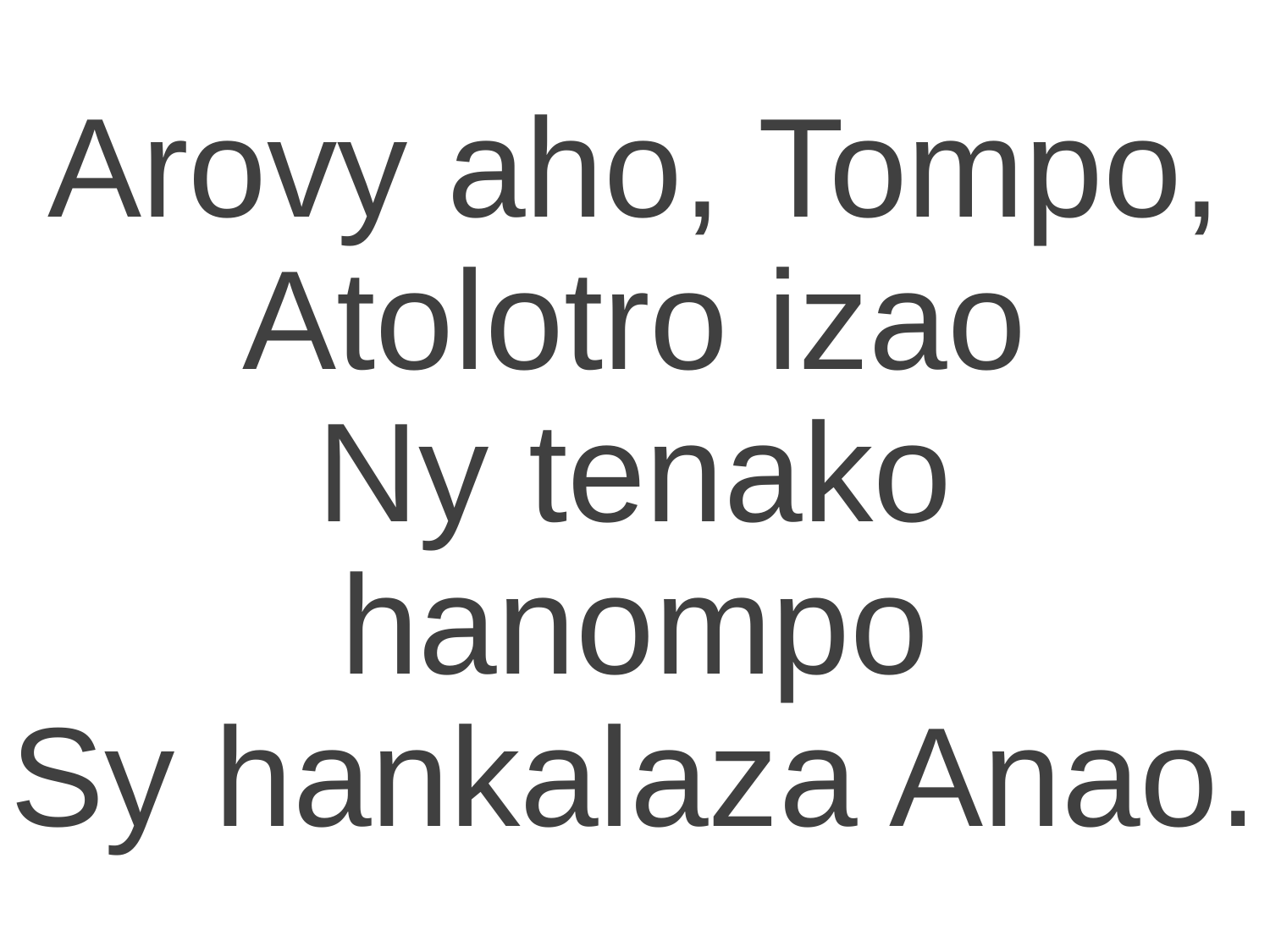

Arovy aho, Tompo,
Atolotro izao
Ny tenako hanompo
Sy hankalaza Anao.